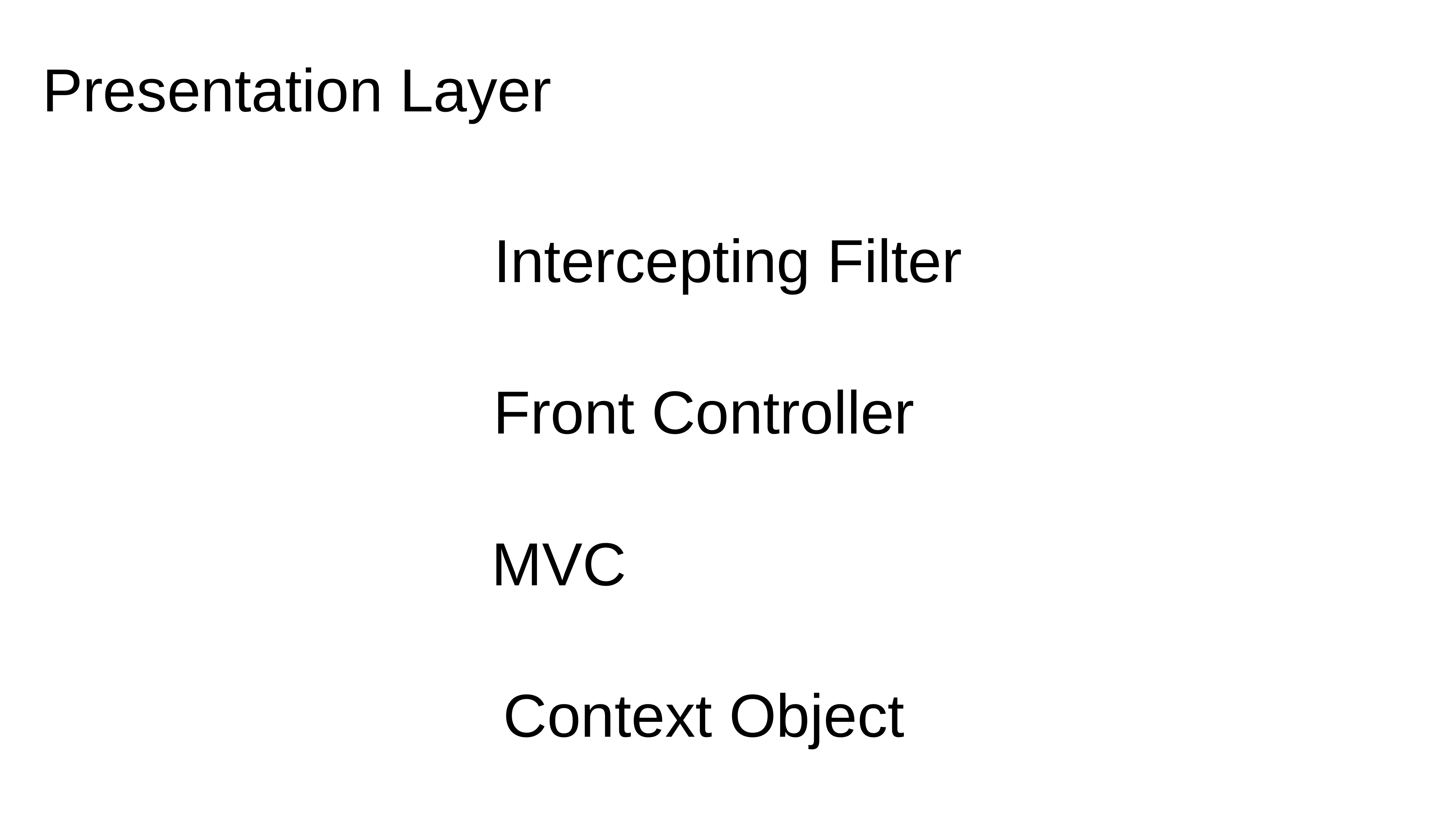

Presentation Layer
Intercepting Filter
Front Controller
MVC
Context Object